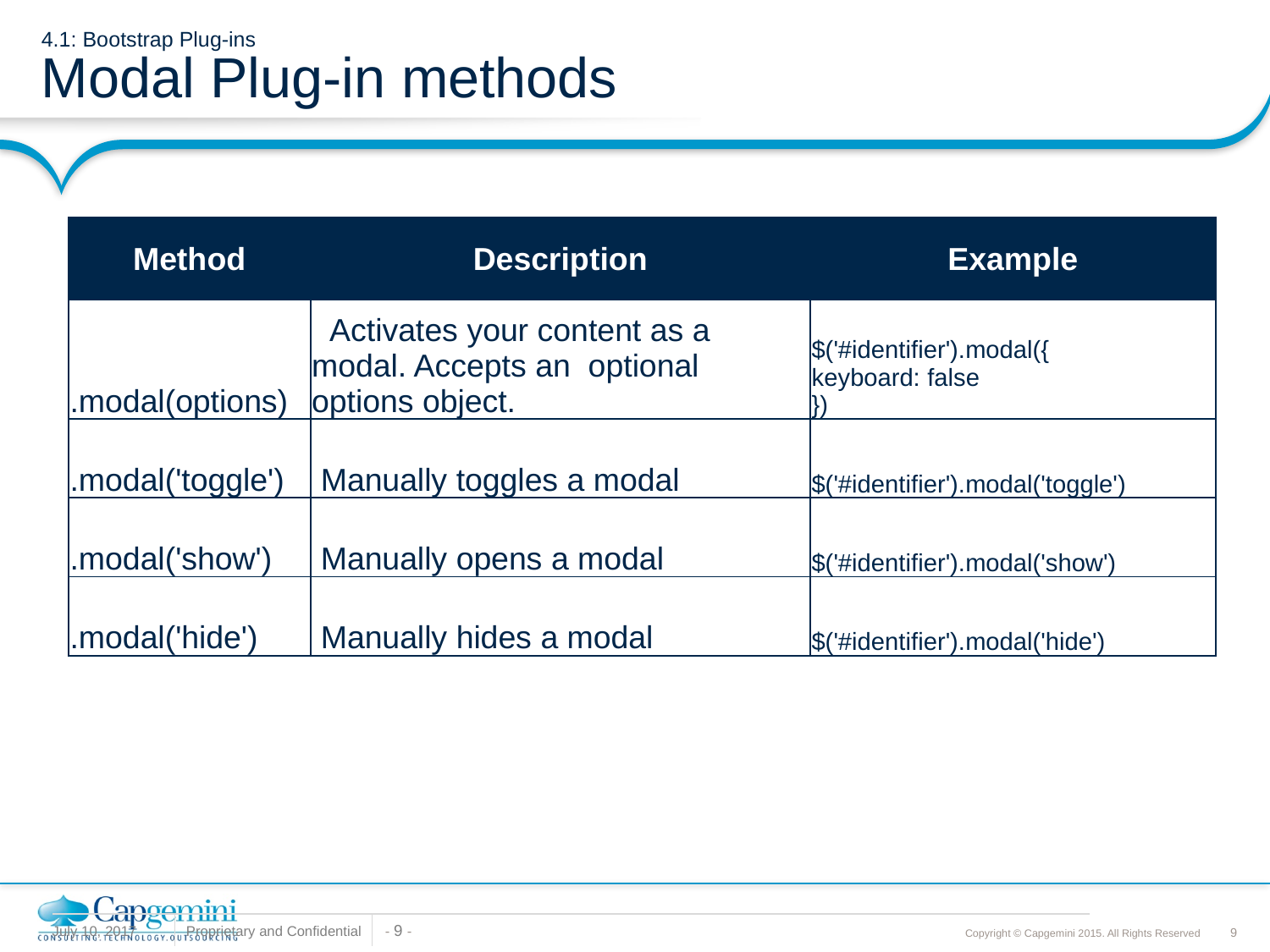

# 4.1: Bootstrap Plug-ins Modal Plug-in methods

| Method | Description | Example |
| --- | --- | --- |
| .modal(options) | Activates your content as a modal. Accepts an optional options object. | $('#identifier').modal({ keyboard: false }) |
| .modal('toggle') | Manually toggles a modal | $('#identifier').modal('toggle') |
| .modal('show') | Manually opens a modal | $('#identifier').modal('show') |
| .modal('hide') | Manually hides a modal | $('#identifier').modal('hide') |